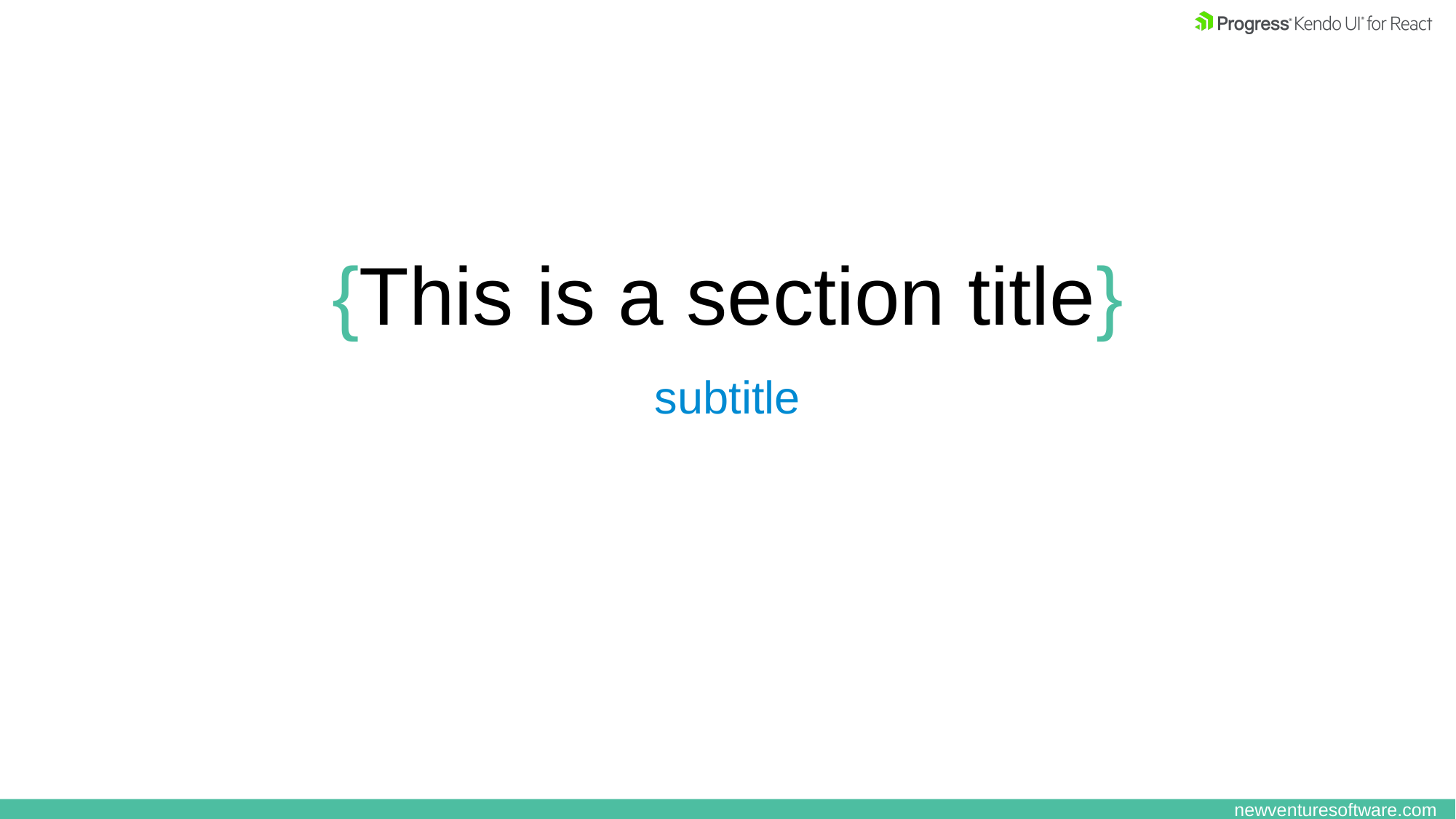

# {This is a section title}
subtitle